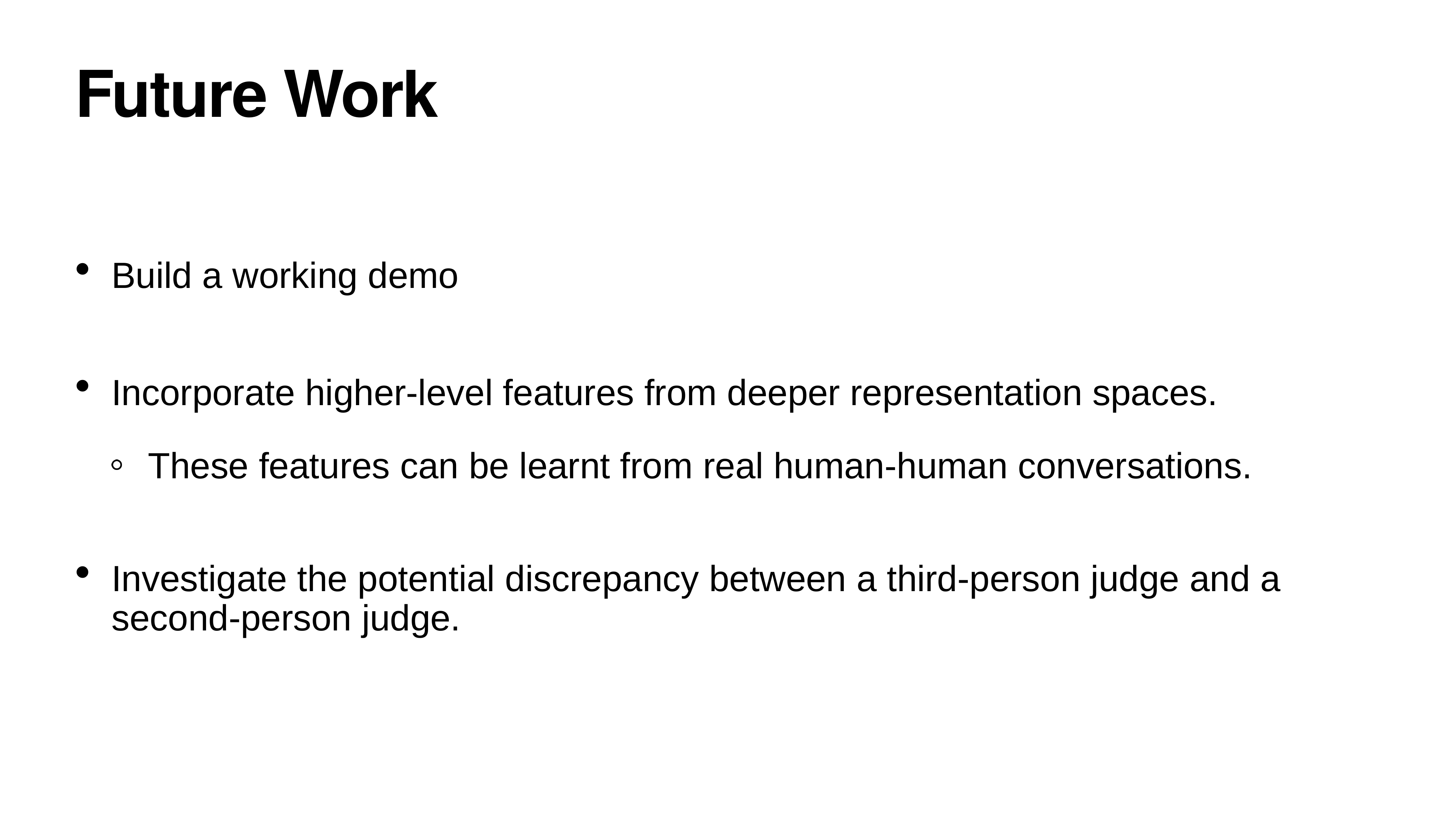

# Future Work

Build a working demo
Incorporate higher-level features from deeper representation spaces.
These features can be learnt from real human-human conversations.
Investigate the potential discrepancy between a third-person judge and a second-person judge.
10